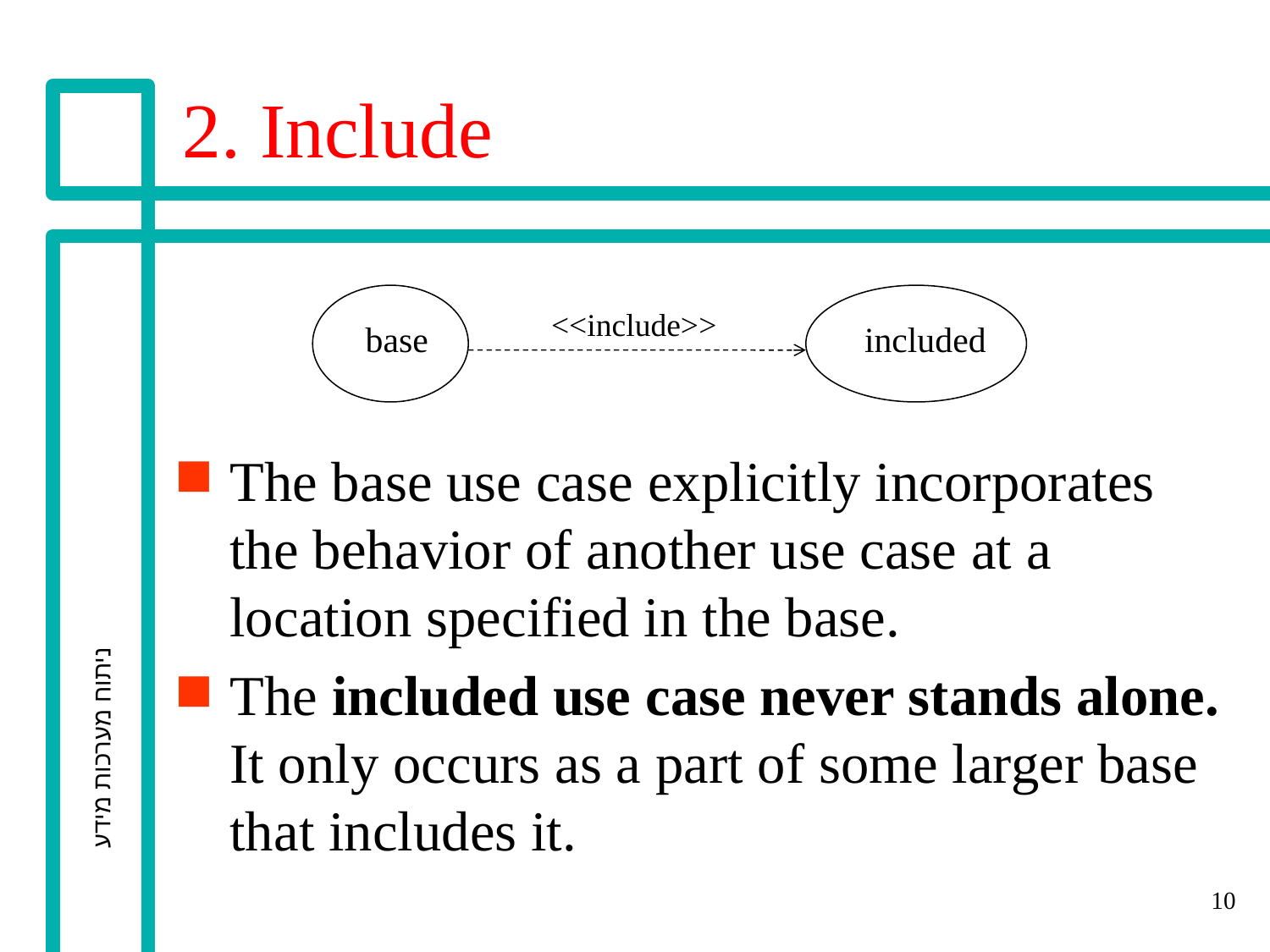

# 2. Include

base

included
<<include>>

The base use case explicitly incorporates the behavior of another use case at a location specified in the base.
The included use case never stands alone. It only occurs as a part of some larger base that includes it.
 ניתוח מערכות מידע
10